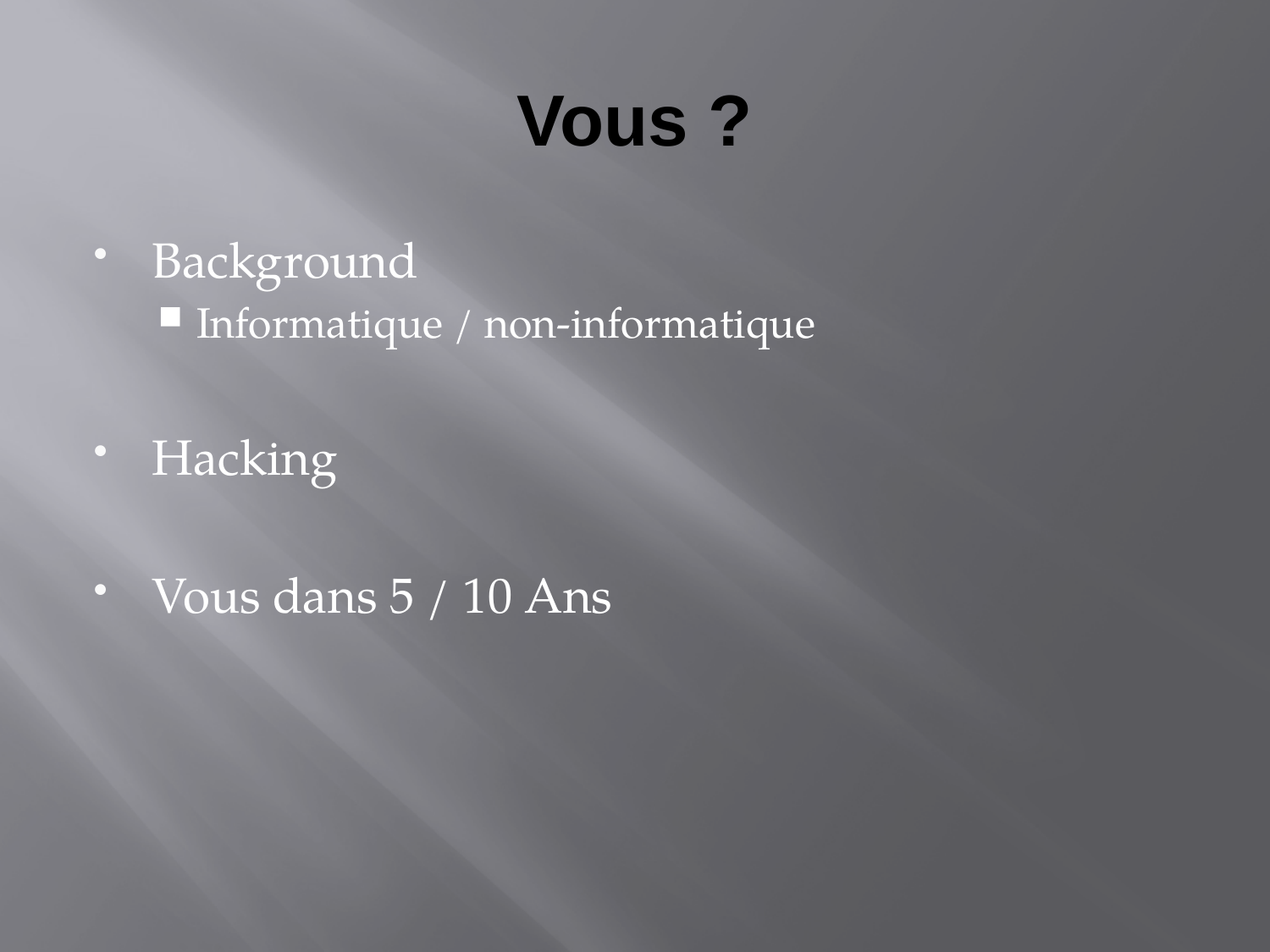

# Vous ?
Background
Informatique / non-informatique

Hacking

Vous dans 5 / 10 Ans